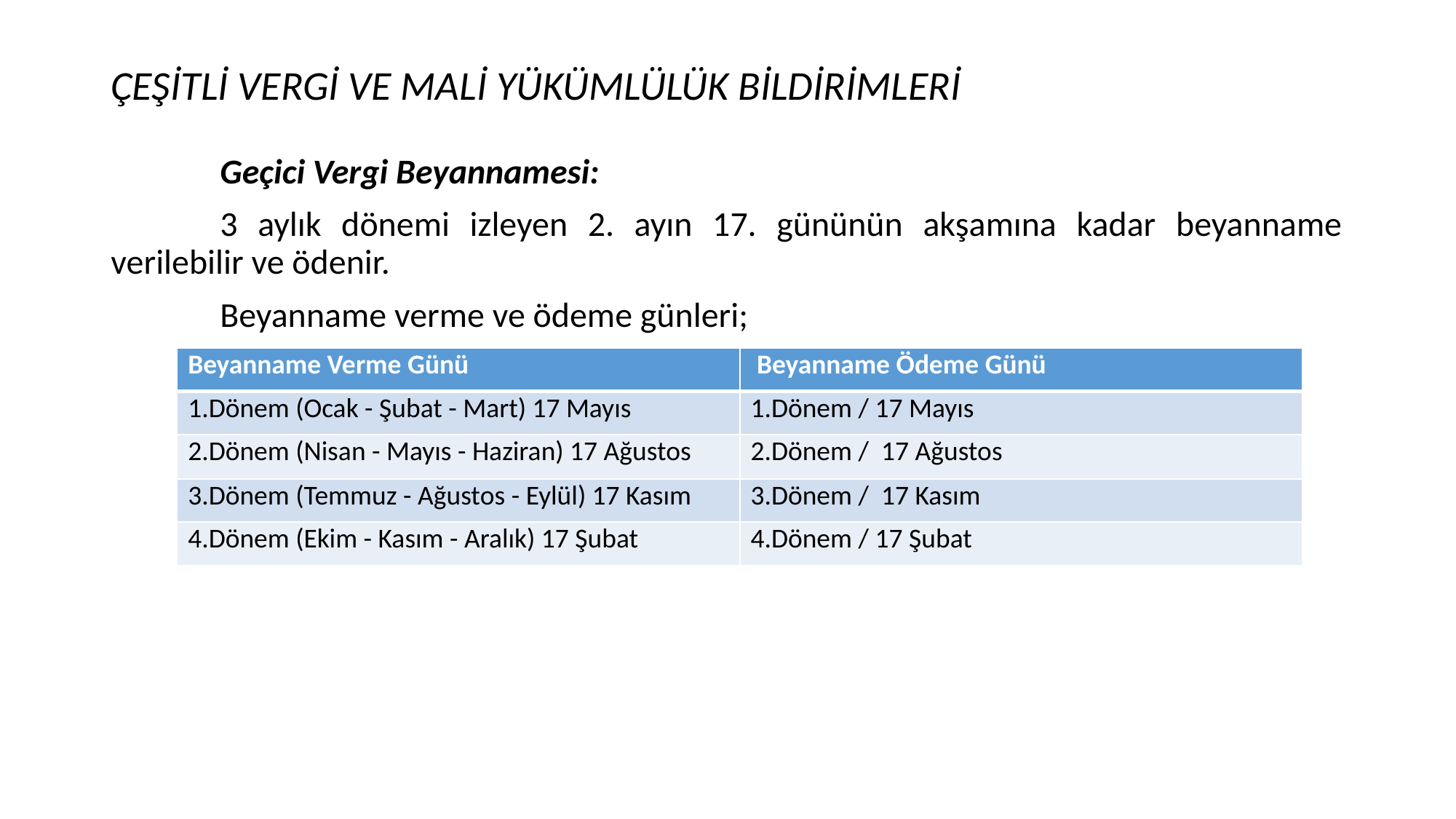

# ÇEŞİTLİ VERGİ VE MALİ YÜKÜMLÜLÜK BİLDİRİMLERİ
	Geçici Vergi Beyannamesi:
	3 aylık dönemi izleyen 2. ayın 17. gününün akşamına kadar beyanname verilebilir ve ödenir.
	Beyanname verme ve ödeme günleri;

| Beyanname Verme Günü | Beyanname Ödeme Günü |
| --- | --- |
| 1.Dönem (Ocak - Şubat - Mart) 17 Mayıs | 1.Dönem / 17 Mayıs |
| 2.Dönem (Nisan - Mayıs - Haziran) 17 Ağustos | 2.Dönem / 17 Ağustos |
| 3.Dönem (Temmuz - Ağustos - Eylül) 17 Kasım | 3.Dönem / 17 Kasım |
| 4.Dönem (Ekim - Kasım - Aralık) 17 Şubat | 4.Dönem / 17 Şubat |